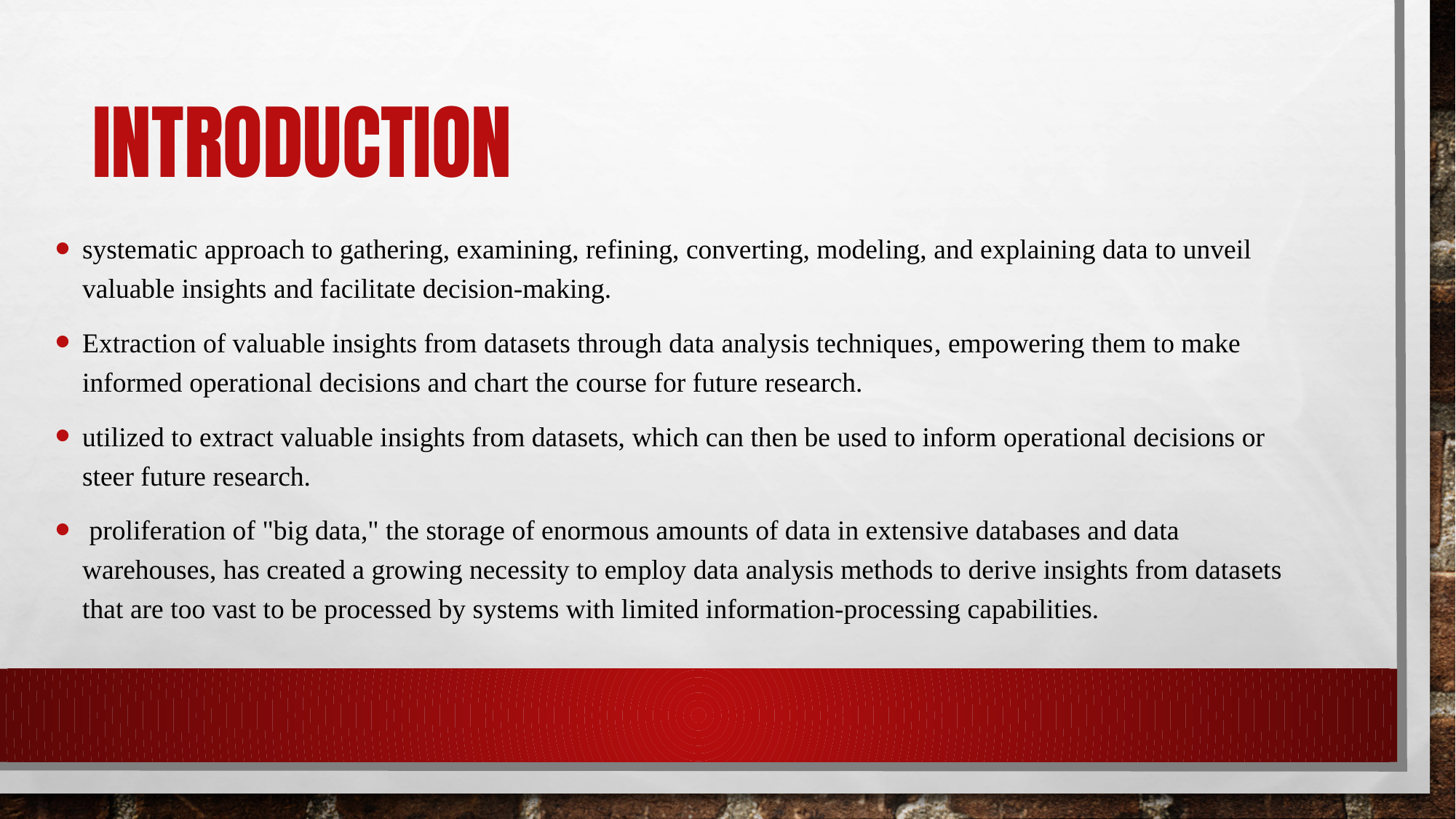

# Introduction
systematic approach to gathering, examining, refining, converting, modeling, and explaining data to unveil valuable insights and facilitate decision-making.
Extraction of valuable insights from datasets through data analysis techniques, empowering them to make informed operational decisions and chart the course for future research.
utilized to extract valuable insights from datasets, which can then be used to inform operational decisions or steer future research.
 proliferation of "big data," the storage of enormous amounts of data in extensive databases and data warehouses, has created a growing necessity to employ data analysis methods to derive insights from datasets that are too vast to be processed by systems with limited information-processing capabilities.